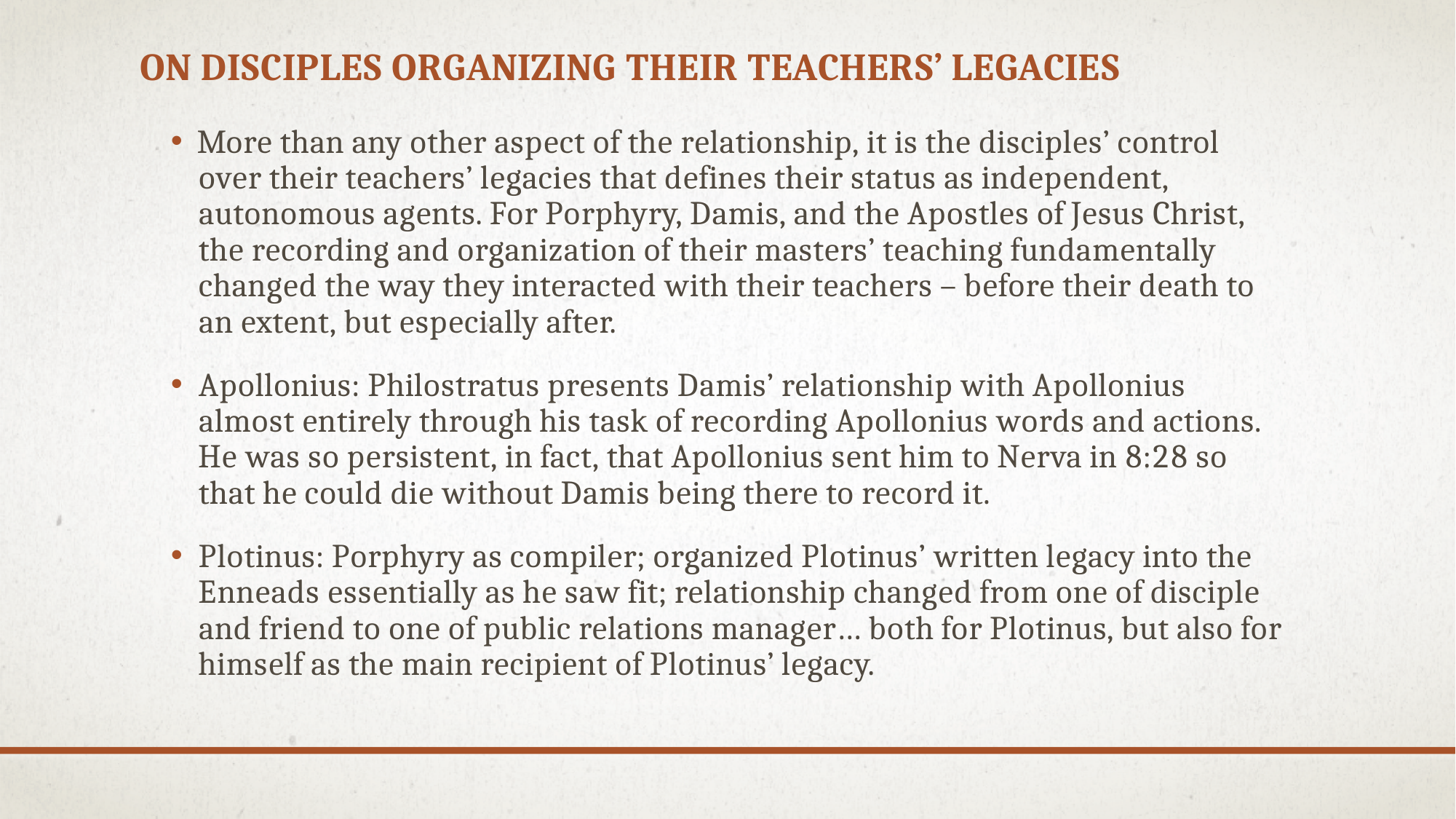

On Disciples Organizing Their Teachers’ Legacies
More than any other aspect of the relationship, it is the disciples’ control over their teachers’ legacies that defines their status as independent, autonomous agents. For Porphyry, Damis, and the Apostles of Jesus Christ, the recording and organization of their masters’ teaching fundamentally changed the way they interacted with their teachers – before their death to an extent, but especially after.
Apollonius: Philostratus presents Damis’ relationship with Apollonius almost entirely through his task of recording Apollonius words and actions. He was so persistent, in fact, that Apollonius sent him to Nerva in 8:28 so that he could die without Damis being there to record it.
Plotinus: Porphyry as compiler; organized Plotinus’ written legacy into the Enneads essentially as he saw fit; relationship changed from one of disciple and friend to one of public relations manager… both for Plotinus, but also for himself as the main recipient of Plotinus’ legacy.